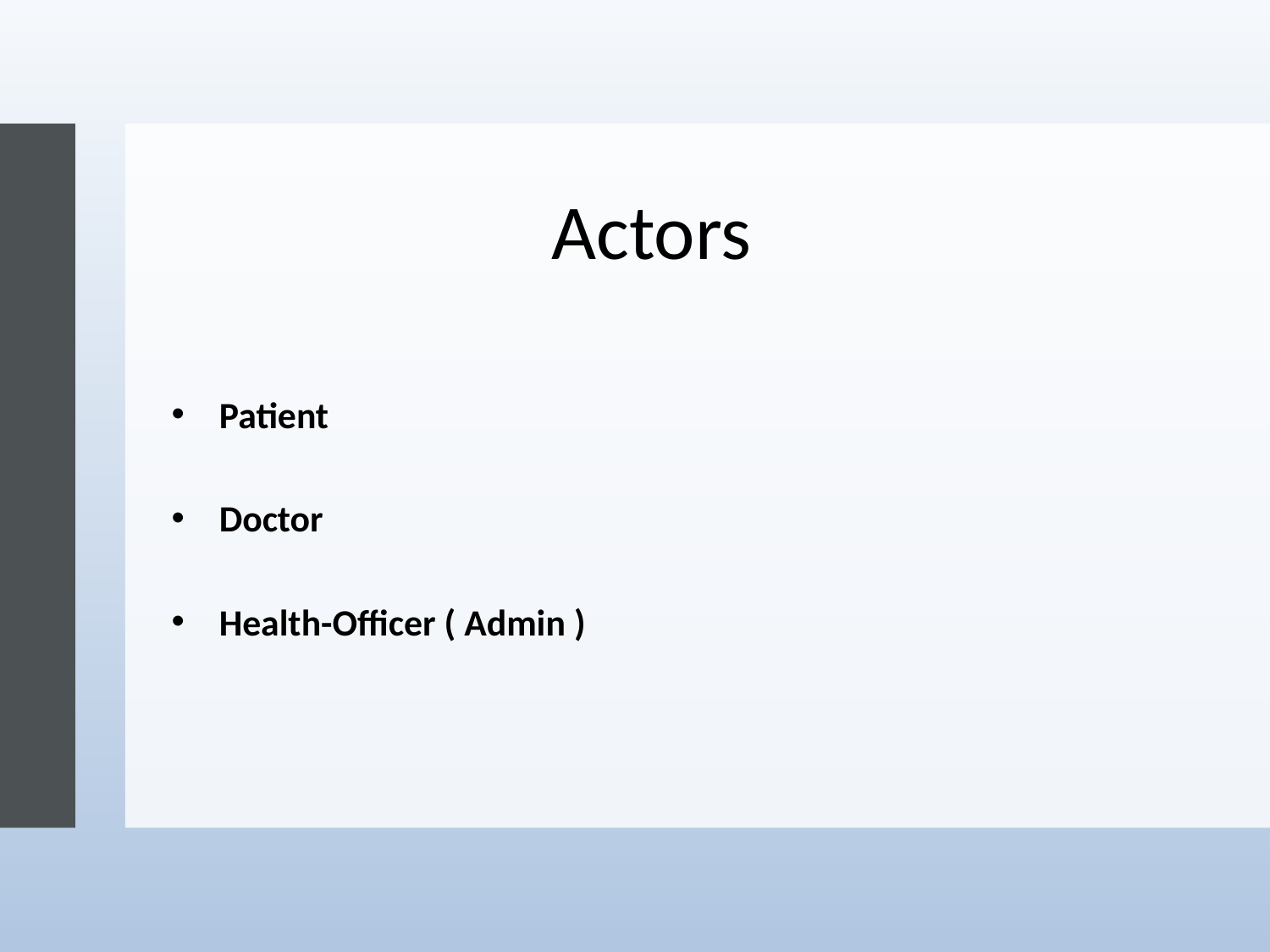

# Actors

Patient

Doctor

Health-Officer ( Admin )